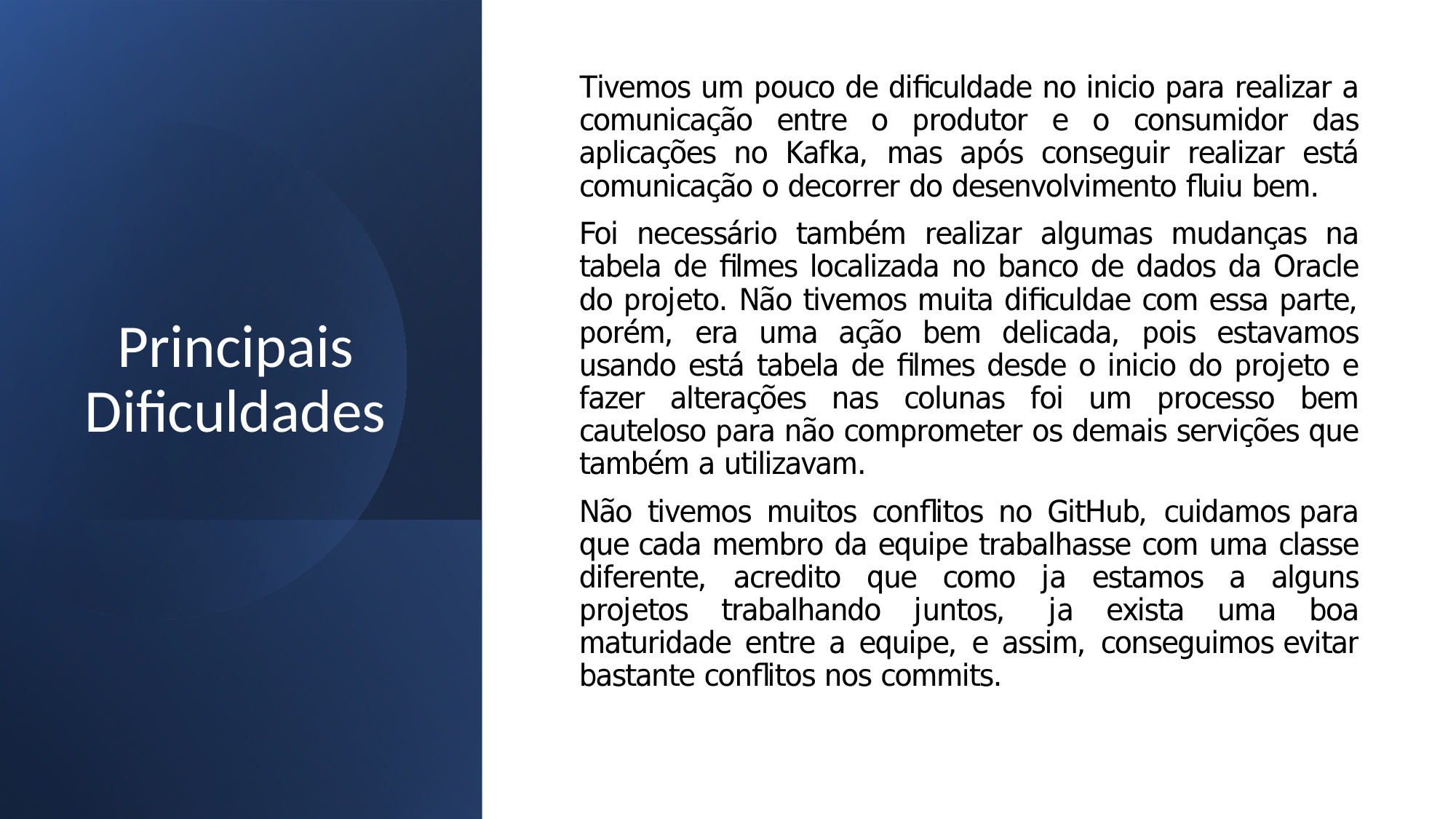

Tivemos um pouco de dificuldade no inicio para realizar a comunicação entre o produtor e o consumidor das aplicações no Kafka, mas após conseguir realizar está comunicação o decorrer do desenvolvimento fluiu bem.
Foi necessário também realizar algumas mudanças na tabela de filmes localizada no banco de dados da Oracle do projeto. Não tivemos muita dificuldae com essa parte, porém, era uma ação bem delicada, pois estavamos usando está tabela de filmes desde o inicio do projeto e fazer alterações nas colunas foi um processo bem cauteloso para não comprometer os demais servições que também a utilizavam.
Não tivemos muitos conflitos no GitHub, cuidamos para que cada membro da equipe trabalhasse com uma classe diferente, acredito que como ja estamos a alguns projetos trabalhando juntos,  ja exista uma boa maturidade entre a equipe, e assim, conseguimos evitar bastante conflitos nos commits.

# Principais Dificuldades